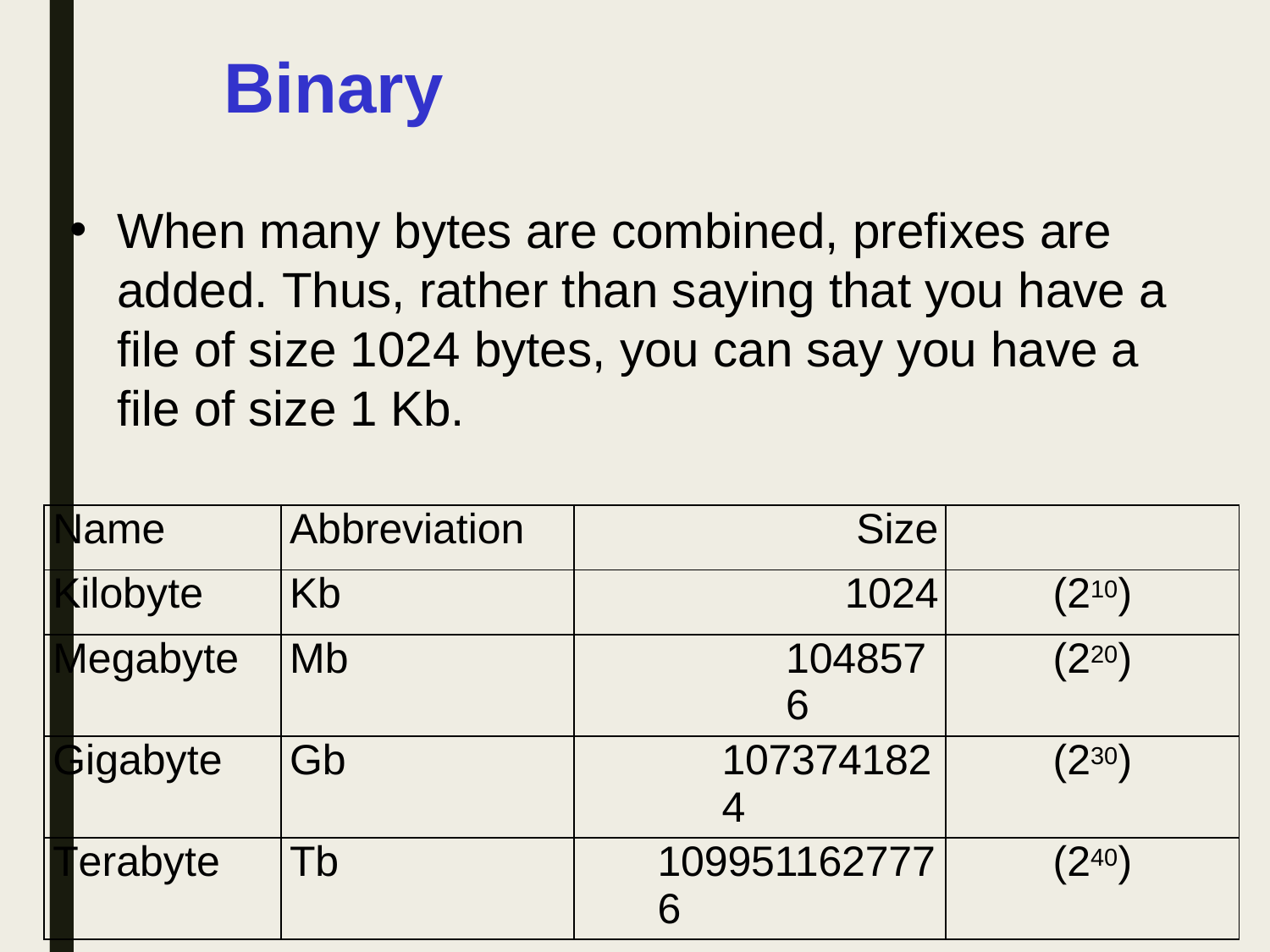

# Binary
When many bytes are combined, prefixes are added. Thus, rather than saying that you have a file of size 1024 bytes, you can say you have a file of size 1 Kb.
| Name | Abbreviation | Size |  |
| --- | --- | --- | --- |
| Kilobyte | Kb | 1024 | (210) |
| Megabyte | Mb | 1048576 | (220) |
| Gigabyte | Gb | 1073741824 | (230) |
| Terabyte | Tb | 1099511627776 | (240) |